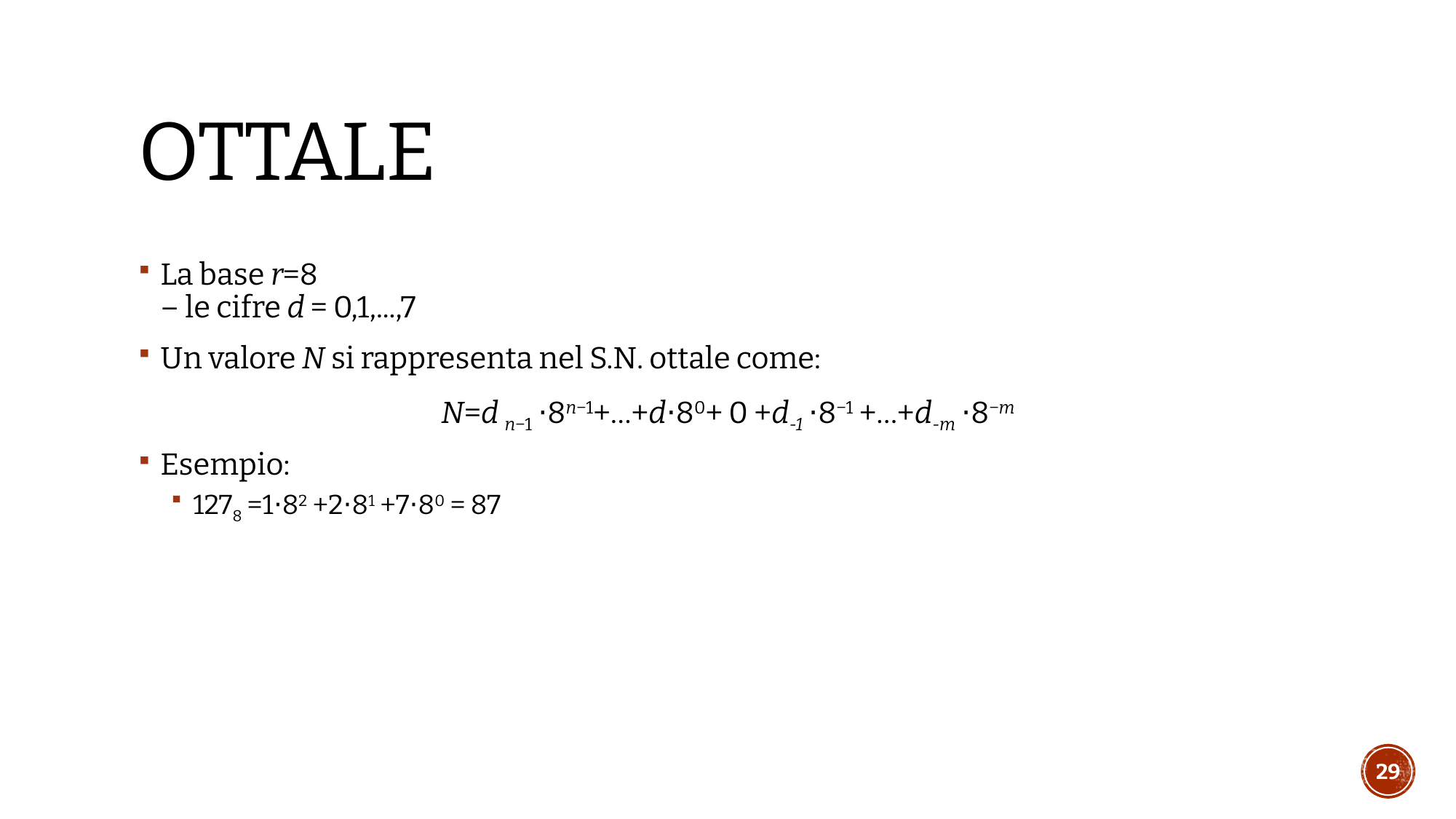

# Ottale
La base r=8
– le cifre d = 0,1,...,7
Un valore N si rappresenta nel S.N. ottale come:
N=d n−1 ⋅8n−1+…+d⋅80+ 0 +d-1 ⋅8−1 +…+d-m ⋅8−m
Esempio:
1278 =1⋅82 +2⋅81 +7⋅80 = 87

29